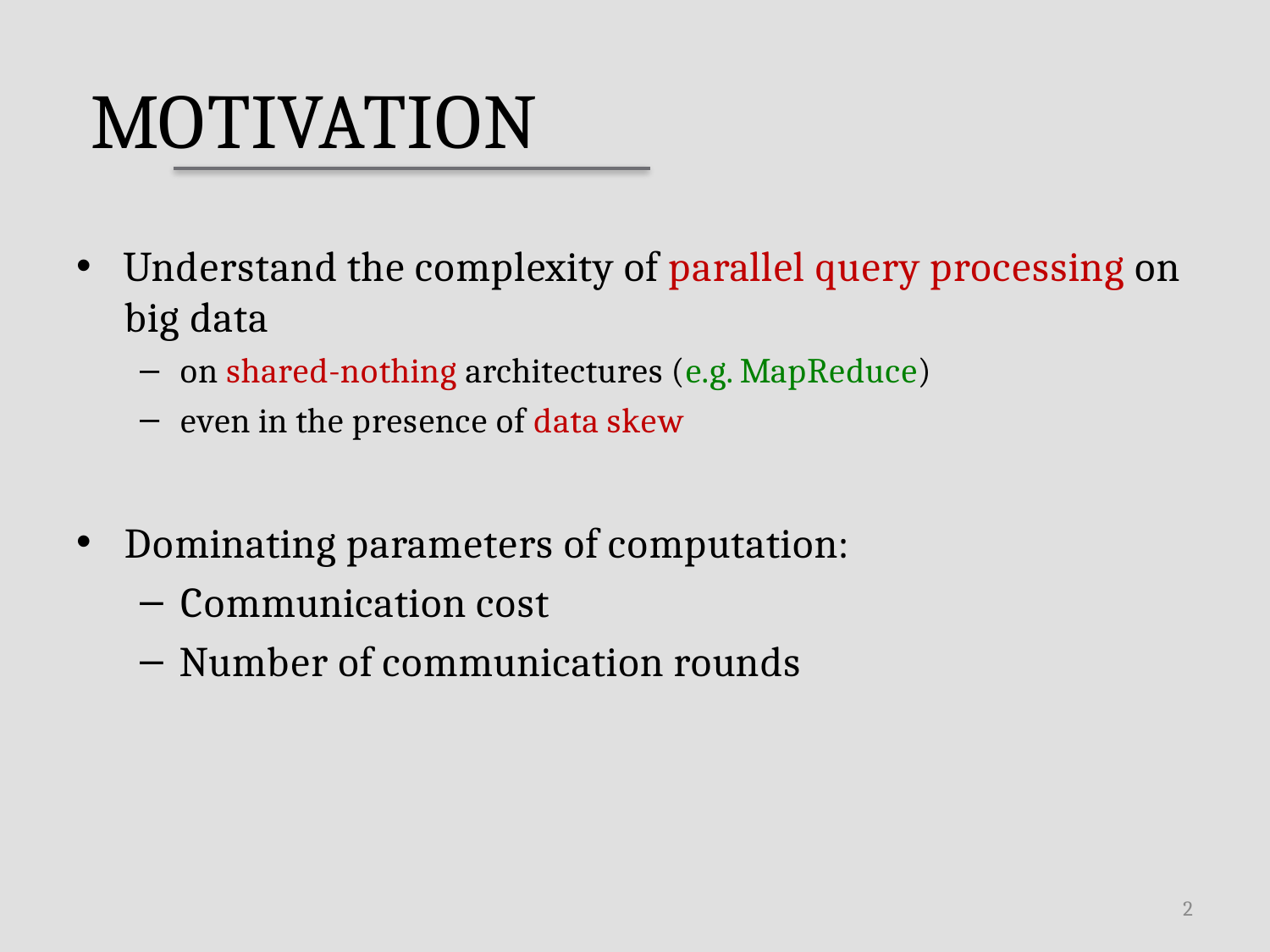

# Motivation
Understand the complexity of parallel query processing on big data
on shared-nothing architectures (e.g. MapReduce)
even in the presence of data skew

Dominating parameters of computation:
Communication cost
Number of communication rounds

2